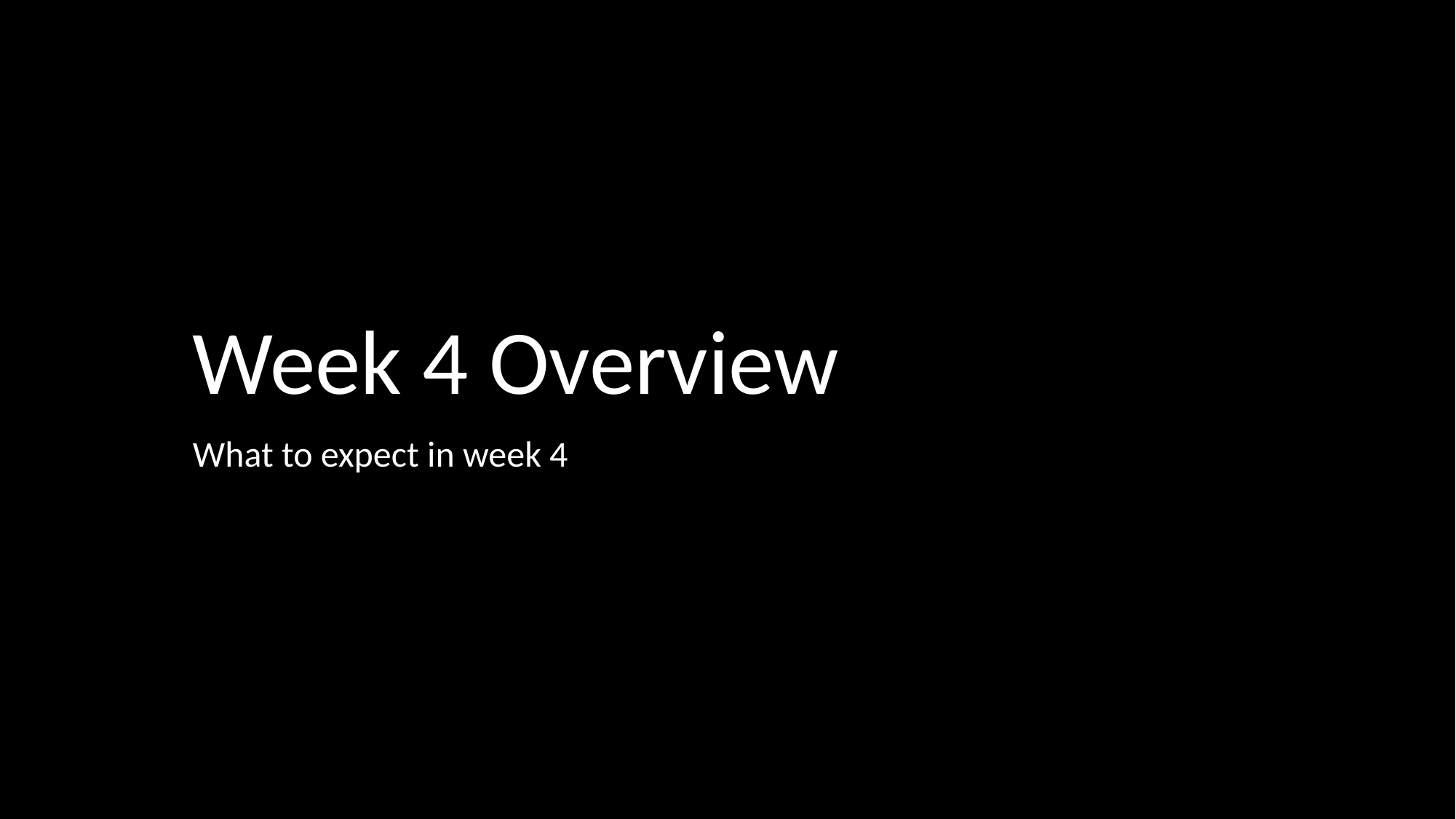

# Week 4 Overview
What to expect in week 4